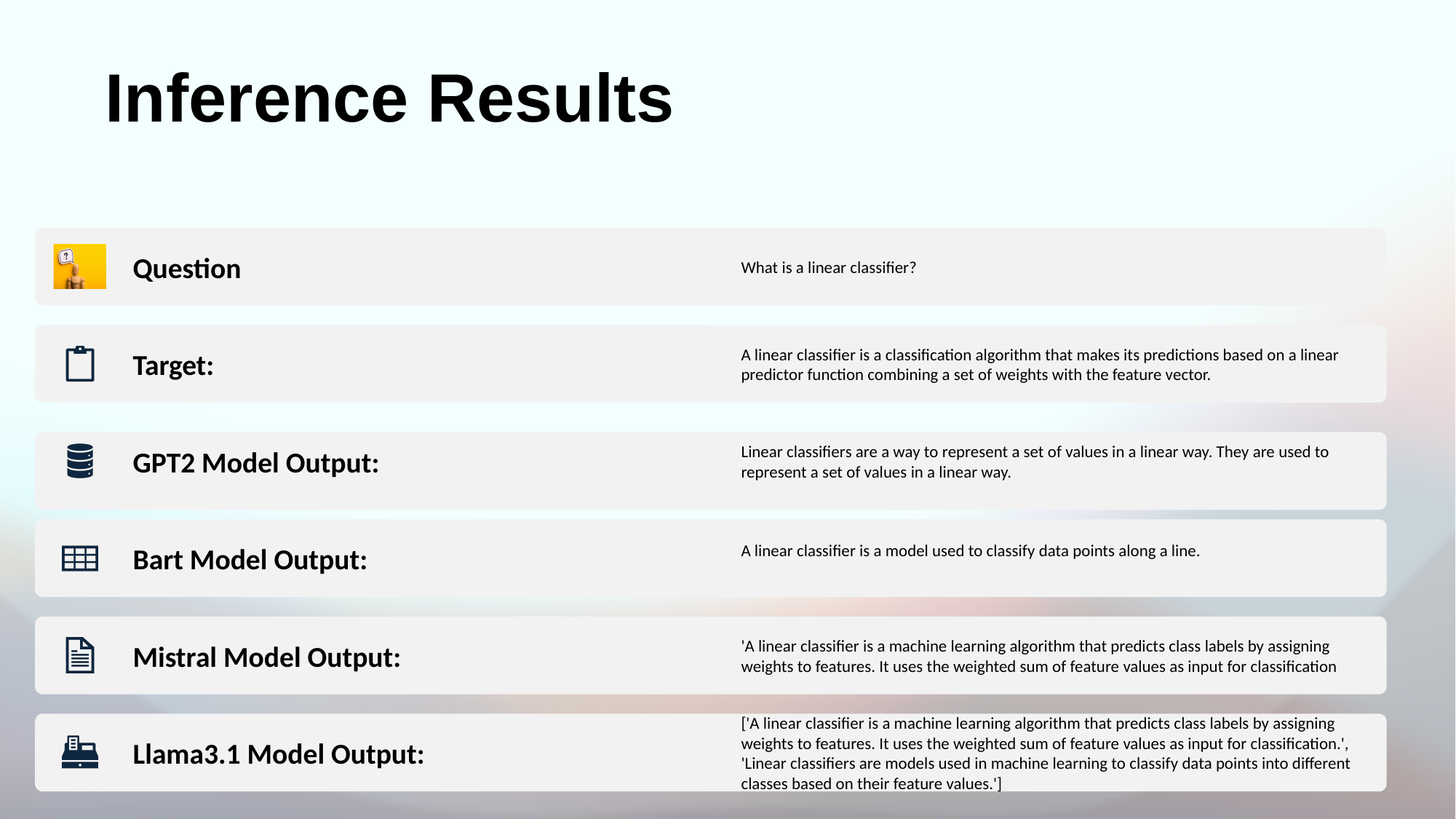

# Inference Results

Question

What is a linear classifier?

A linear classifier is a classification algorithm that makes its predictions based on a linear predictor function combining a set of weights with the feature vector.
Target:

Linear classifiers are a way to represent a set of values in a linear way. They are used to represent a set of values in a linear way.
GPT2 Model Output:

A linear classifier is a model used to classify data points along a line.
Bart Model Output:

'A linear classifier is a machine learning algorithm that predicts class labels by assigning weights to features. It uses the weighted sum of feature values as input for classification
Mistral Model Output:

['A linear classifier is a machine learning algorithm that predicts class labels by assigning weights to features. It uses the weighted sum of feature values as input for classification.', 'Linear classifiers are models used in machine learning to classify data points into different classes based on their feature values.']

Llama3.1 Model Output: